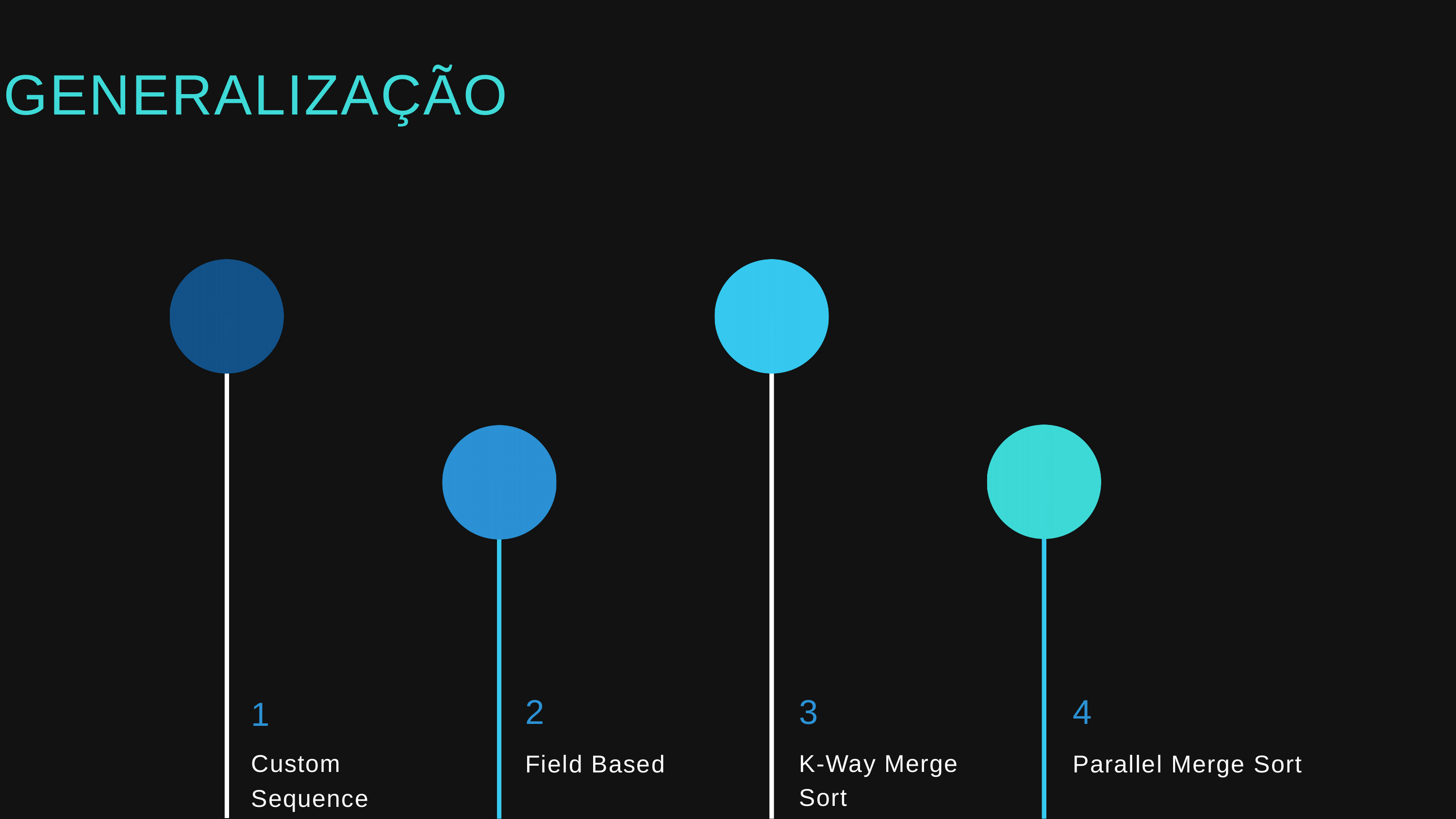

GENERALIZAÇÃO

2
Field Based
3
K-Way Merge Sort
4
Parallel Merge Sort
1
Custom Sequence